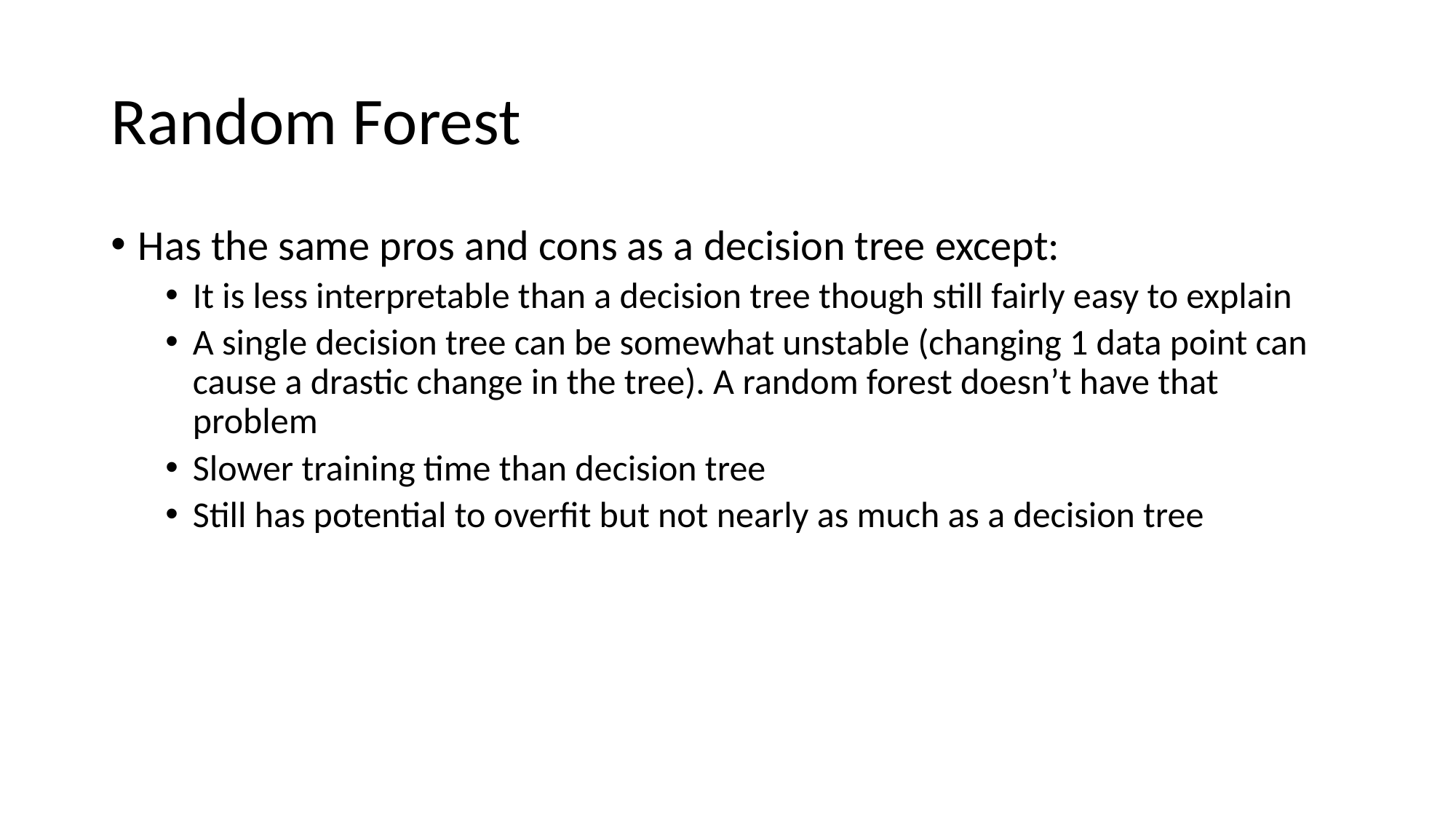

# Random Forest
Has the same pros and cons as a decision tree except:
It is less interpretable than a decision tree though still fairly easy to explain
A single decision tree can be somewhat unstable (changing 1 data point can cause a drastic change in the tree). A random forest doesn’t have that problem
Slower training time than decision tree
Still has potential to overfit but not nearly as much as a decision tree